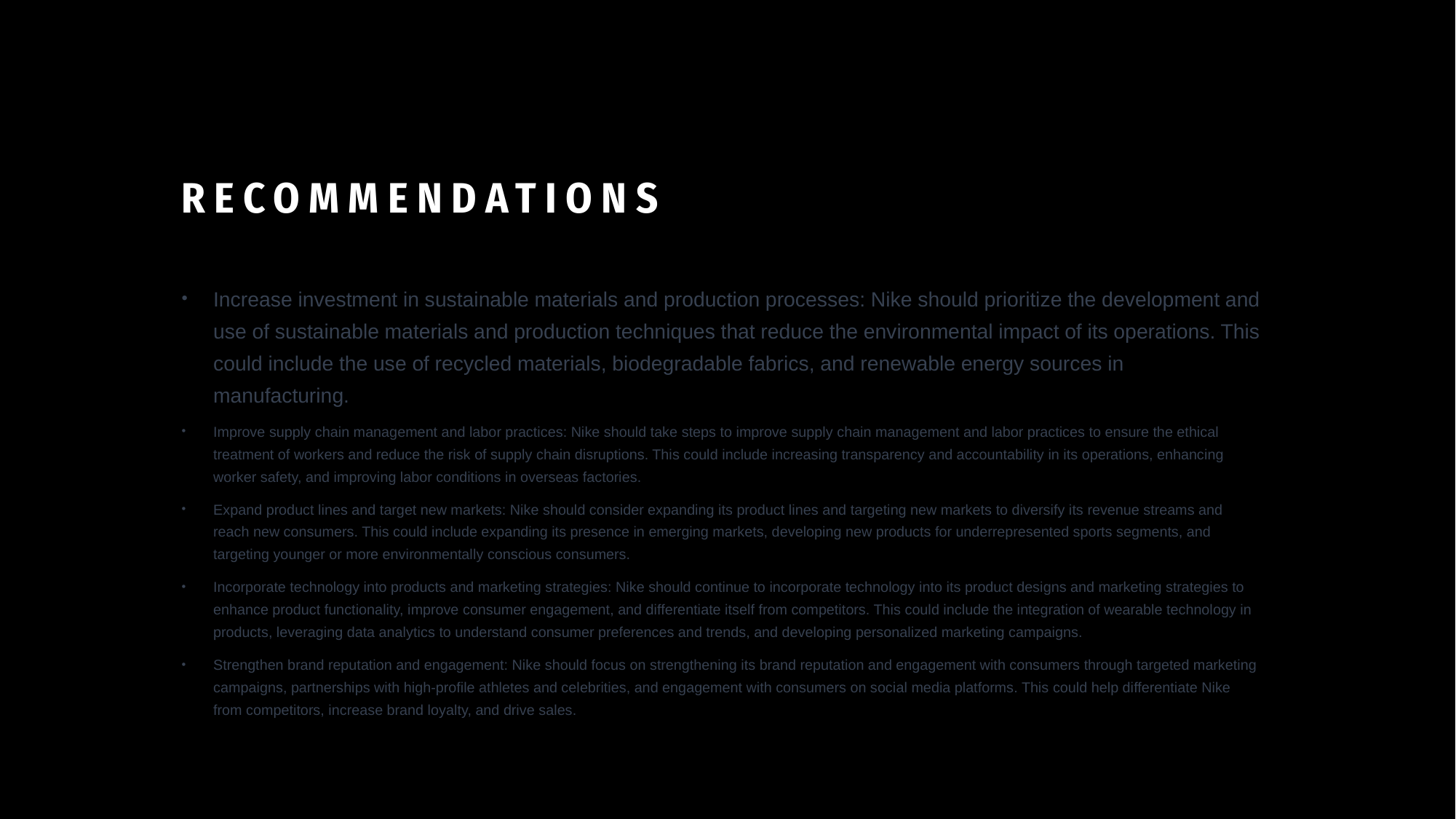

# Recommendations
Increase investment in sustainable materials and production processes: Nike should prioritize the development and use of sustainable materials and production techniques that reduce the environmental impact of its operations. This could include the use of recycled materials, biodegradable fabrics, and renewable energy sources in manufacturing.
Improve supply chain management and labor practices: Nike should take steps to improve supply chain management and labor practices to ensure the ethical treatment of workers and reduce the risk of supply chain disruptions. This could include increasing transparency and accountability in its operations, enhancing worker safety, and improving labor conditions in overseas factories.
Expand product lines and target new markets: Nike should consider expanding its product lines and targeting new markets to diversify its revenue streams and reach new consumers. This could include expanding its presence in emerging markets, developing new products for underrepresented sports segments, and targeting younger or more environmentally conscious consumers.
Incorporate technology into products and marketing strategies: Nike should continue to incorporate technology into its product designs and marketing strategies to enhance product functionality, improve consumer engagement, and differentiate itself from competitors. This could include the integration of wearable technology in products, leveraging data analytics to understand consumer preferences and trends, and developing personalized marketing campaigns.
Strengthen brand reputation and engagement: Nike should focus on strengthening its brand reputation and engagement with consumers through targeted marketing campaigns, partnerships with high-profile athletes and celebrities, and engagement with consumers on social media platforms. This could help differentiate Nike from competitors, increase brand loyalty, and drive sales.